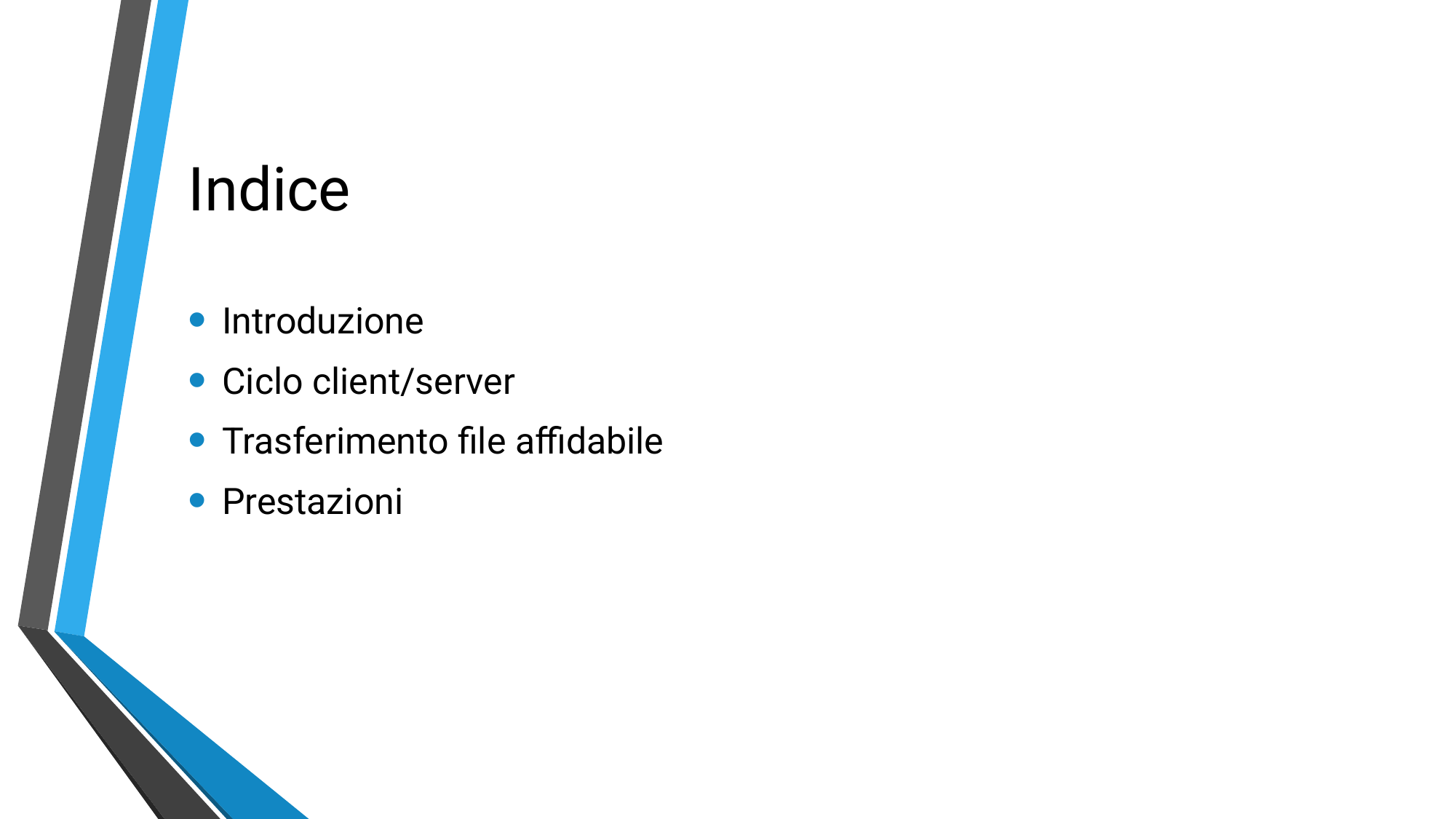

# Indice
Introduzione
Ciclo client/server
Trasferimento file affidabile
Prestazioni